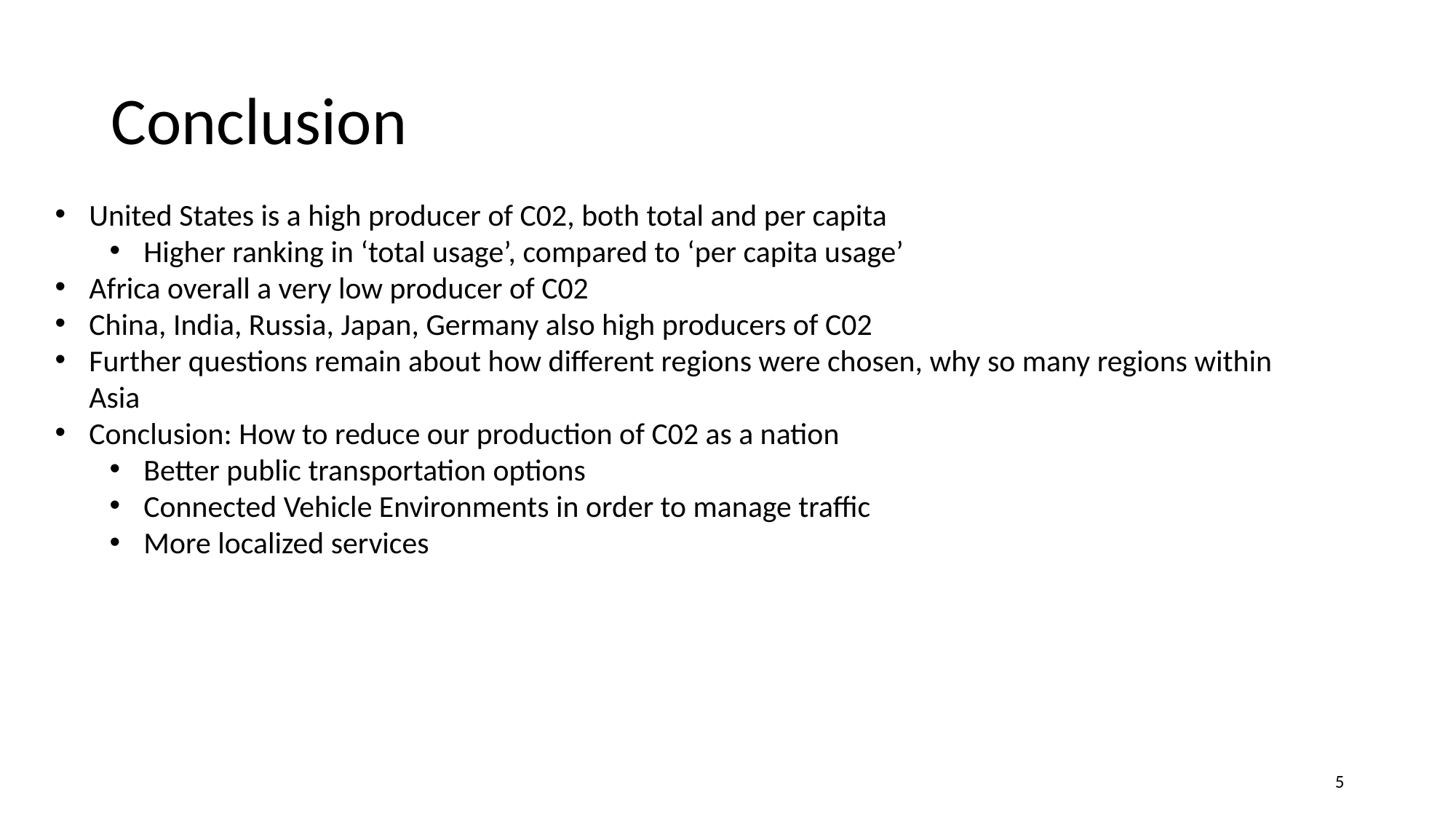

# Conclusion
United States is a high producer of C02, both total and per capita
Higher ranking in ‘total usage’, compared to ‘per capita usage’
Africa overall a very low producer of C02
China, India, Russia, Japan, Germany also high producers of C02
Further questions remain about how different regions were chosen, why so many regions within Asia
Conclusion: How to reduce our production of C02 as a nation
Better public transportation options
Connected Vehicle Environments in order to manage traffic
More localized services

5